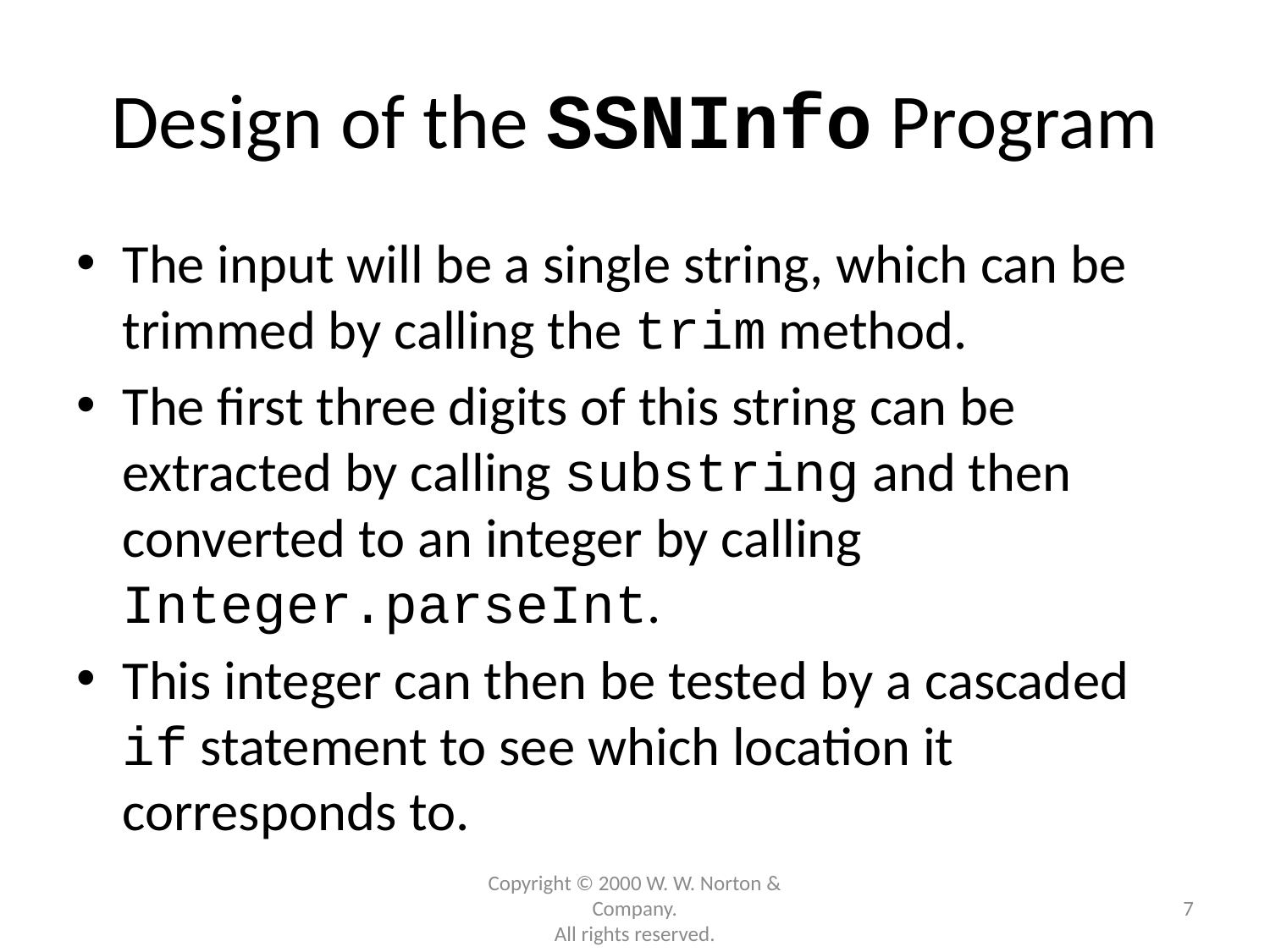

# Design of the SSNInfo Program
The input will be a single string, which can be trimmed by calling the trim method.
The first three digits of this string can be extracted by calling substring and then converted to an integer by calling Integer.parseInt.
This integer can then be tested by a cascaded if statement to see which location it corresponds to.
Copyright © 2000 W. W. Norton & Company.
All rights reserved.
7